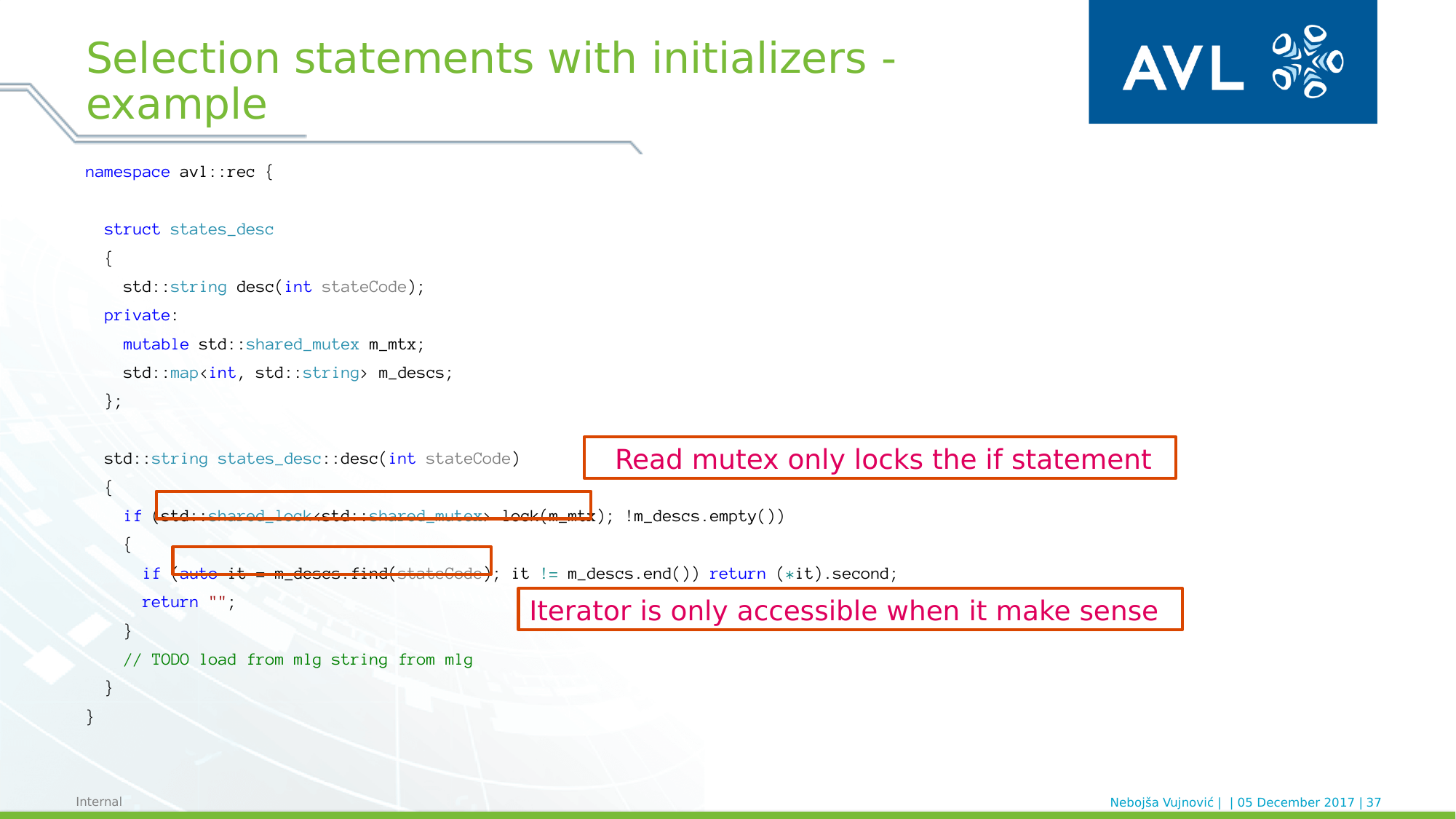

# Selection statements with initializers - example
namespace avl::rec {

  struct states_desc
  {
    std::string desc(int stateCode);
  private:
    mutable std::shared_mutex m_mtx;
    std::map<int, std::string> m_descs;
  };

  std::string states_desc::desc(int stateCode)
  {
    if (std::shared_lock<std::shared_mutex> lock(m_mtx); !m_descs.empty())
    {
      if (auto it = m_descs.find(stateCode); it != m_descs.end()) return (*it).second;
      return "";
    }
    // TODO load from mlg string from mlg
  }
}

Read mutex only locks the if statement

Iterator is only accessible when it make sense